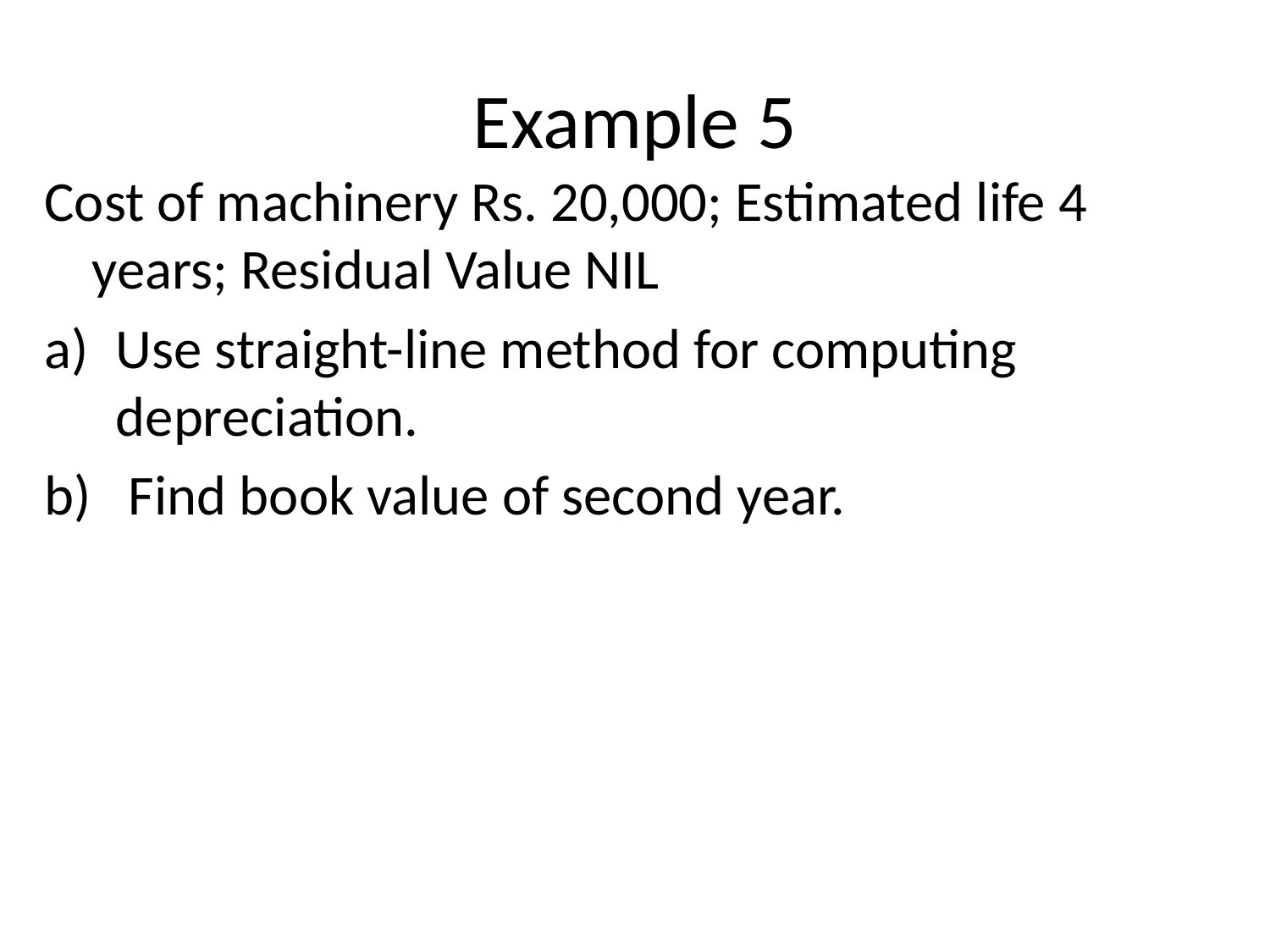

# Example 5
Cost of machinery Rs. 20,000; Estimated life 4 years; Residual Value NIL
Use straight-line method for computing depreciation.
 Find book value of second year.